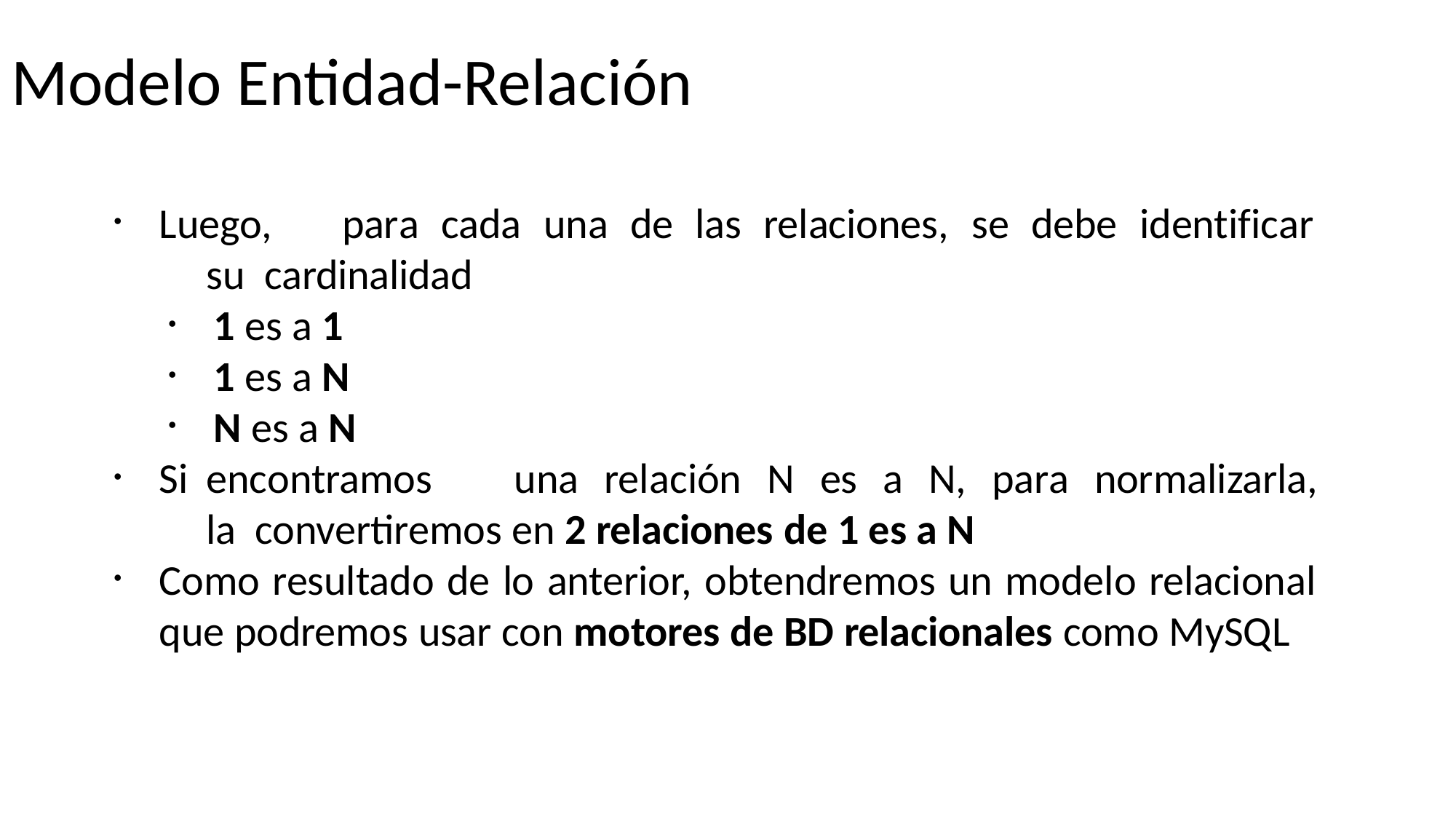

# Modelo Entidad-Relación
Luego,	para	cada	una	de	las	relaciones,	se	debe	identificar	su  cardinalidad
1 es a 1
1 es a N
N es a N
Si	encontramos	una	relación	N	es	a	N,	para	normalizarla,	la  convertiremos en 2 relaciones de 1 es a N
Como resultado de lo anterior, obtendremos un modelo relacional  que podremos usar con motores de BD relacionales como MySQL